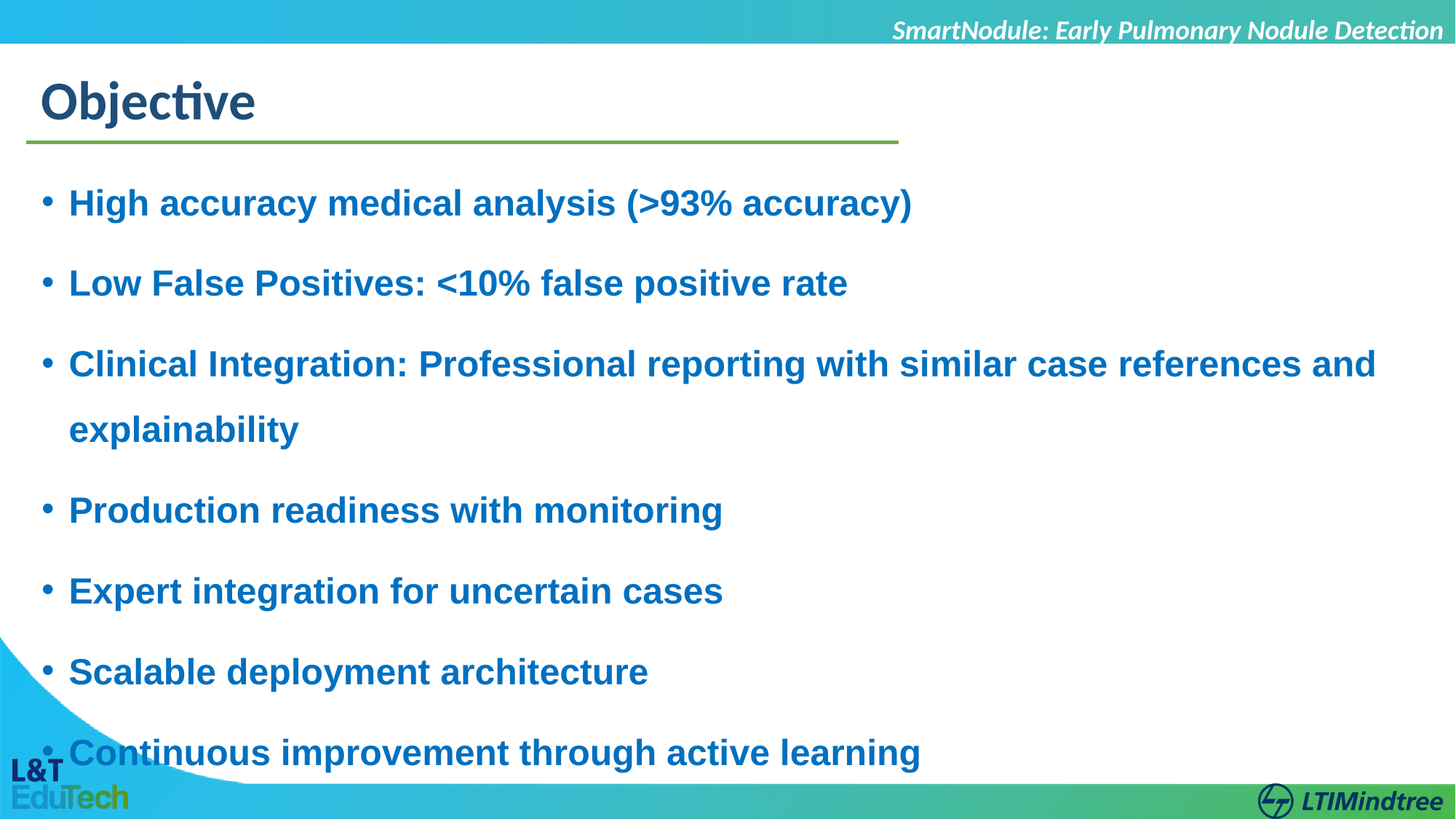

SmartNodule: Early Pulmonary Nodule Detection
Objective
High accuracy medical analysis (>93% accuracy)
Low False Positives: <10% false positive rate
Clinical Integration: Professional reporting with similar case references and explainability
Production readiness with monitoring
Expert integration for uncertain cases
Scalable deployment architecture
Continuous improvement through active learning